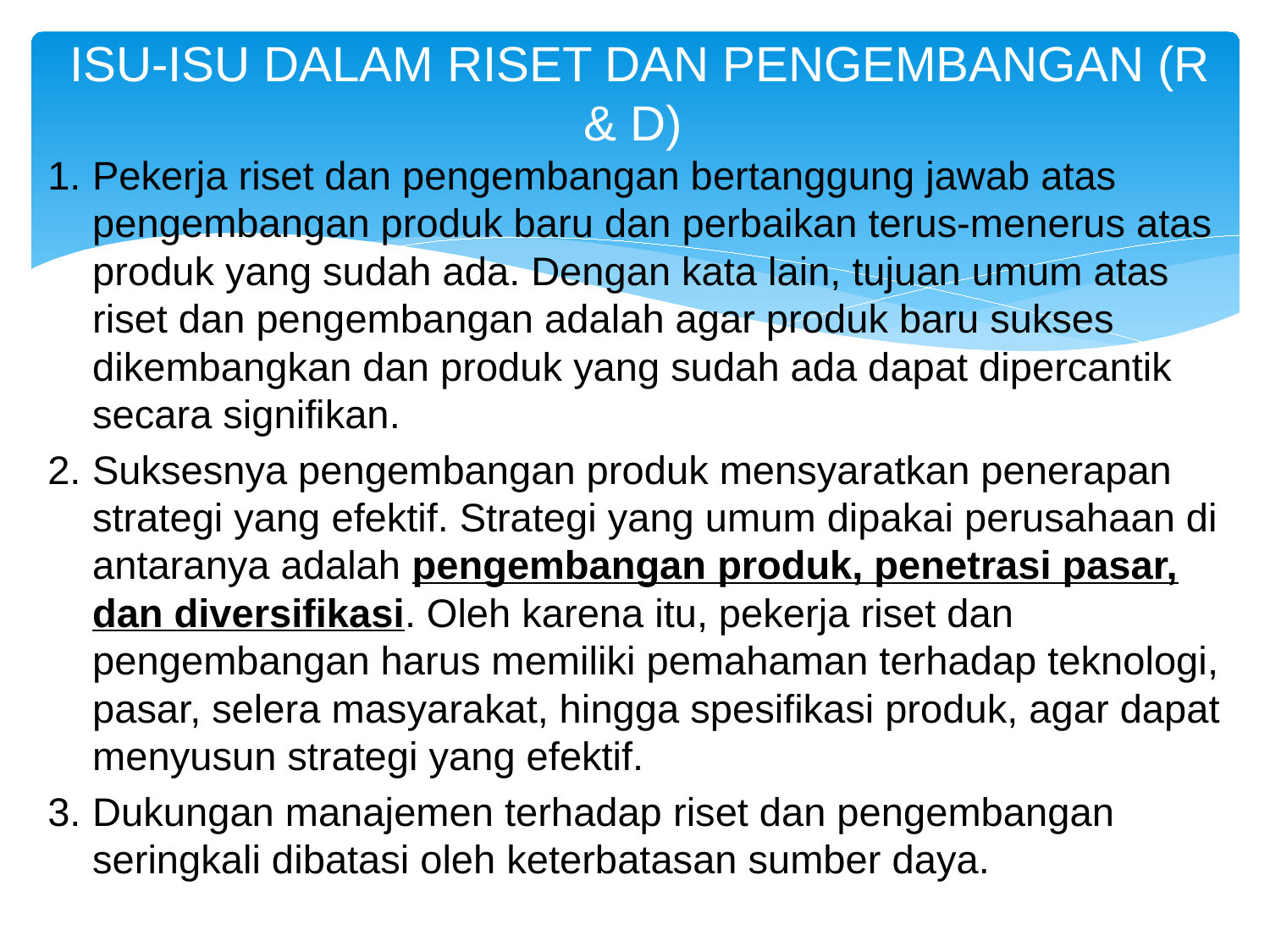

# ISU-ISU DALAM RISET DAN PENGEMBANGAN (R & D)
Pekerja riset dan pengembangan bertanggung jawab atas  pengembangan produk baru dan perbaikan terus-menerus atas produk yang sudah ada. Dengan kata lain, tujuan umum atas riset dan pengembangan adalah agar produk baru sukses dikembangkan dan produk yang sudah ada dapat dipercantik secara signifikan.
Suksesnya pengembangan produk mensyaratkan penerapan strategi yang efektif. Strategi yang umum dipakai perusahaan di antaranya adalah pengembangan produk, penetrasi pasar, dan diversifikasi. Oleh karena itu, pekerja riset dan pengembangan harus memiliki pemahaman terhadap teknologi, pasar, selera masyarakat, hingga spesifikasi produk, agar dapat menyusun strategi yang efektif.
Dukungan manajemen terhadap riset dan pengembangan seringkali dibatasi oleh keterbatasan sumber daya.